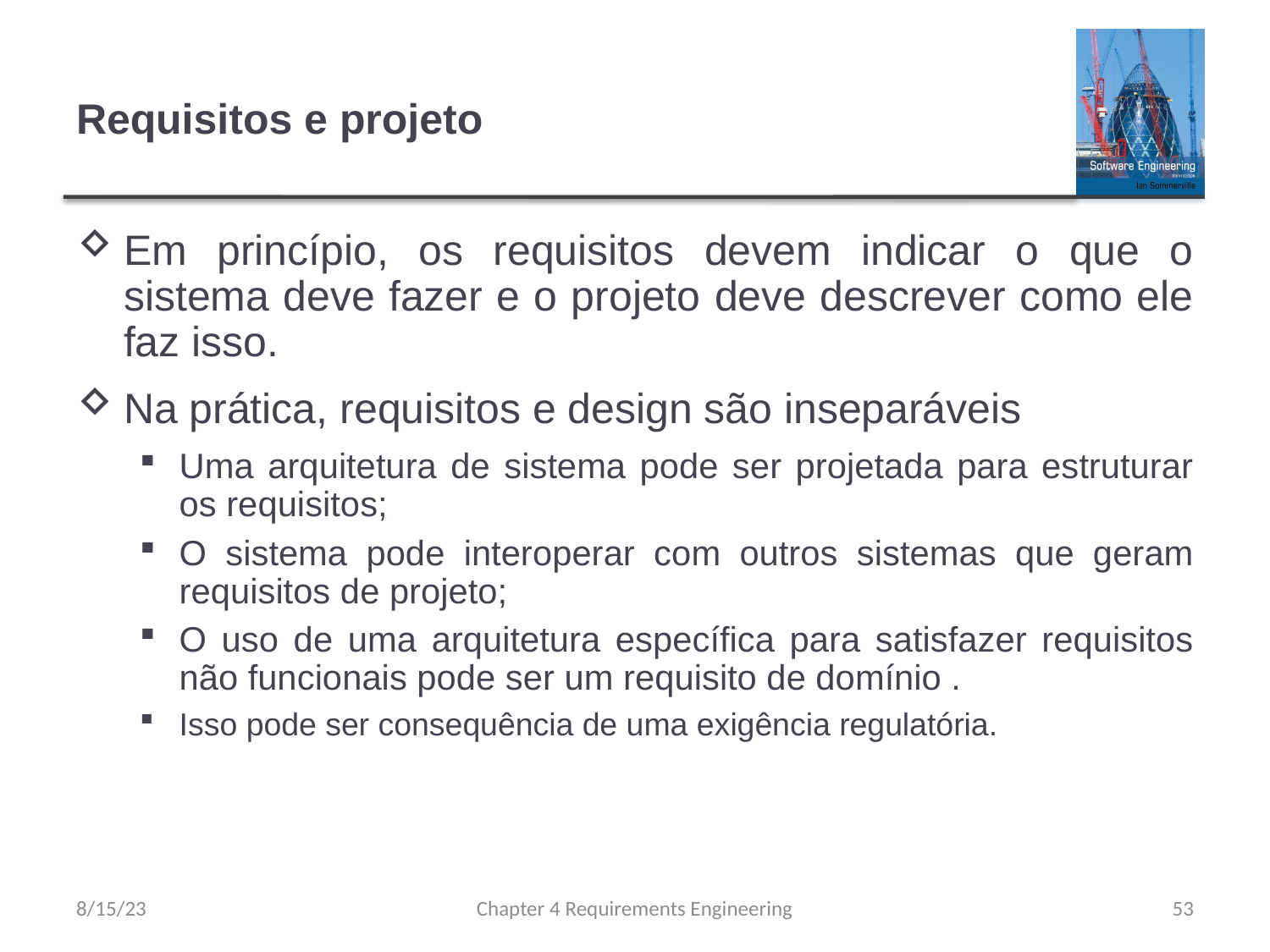

# Requisitos e projeto
Em princípio, os requisitos devem indicar o que o sistema deve fazer e o projeto deve descrever como ele faz isso.
Na prática, requisitos e design são inseparáveis
Uma arquitetura de sistema pode ser projetada para estruturar os requisitos;
O sistema pode interoperar com outros sistemas que geram requisitos de projeto;
O uso de uma arquitetura específica para satisfazer requisitos não funcionais pode ser um requisito de domínio .
Isso pode ser consequência de uma exigência regulatória.
8/15/23
Chapter 4 Requirements Engineering
53